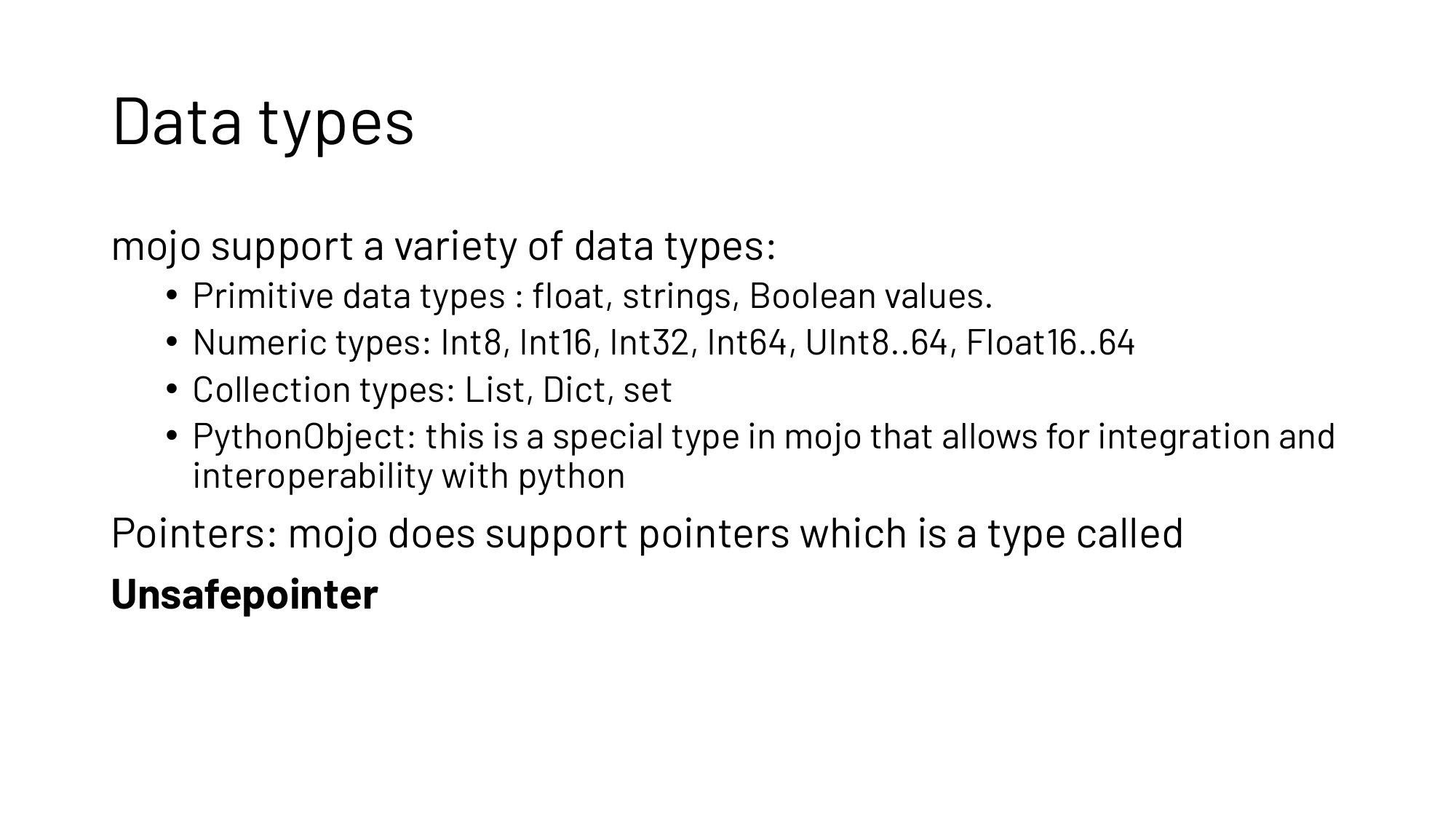

# Data types
mojo support a variety of data types:
Primitive data types : float, strings, Boolean values.
Numeric types: Int8, Int16, Int32, Int64, UInt8..64, Float16..64
Collection types: List, Dict, set
PythonObject: this is a special type in mojo that allows for integration and interoperability with python
Pointers: mojo does support pointers which is a type called
Unsafepointer